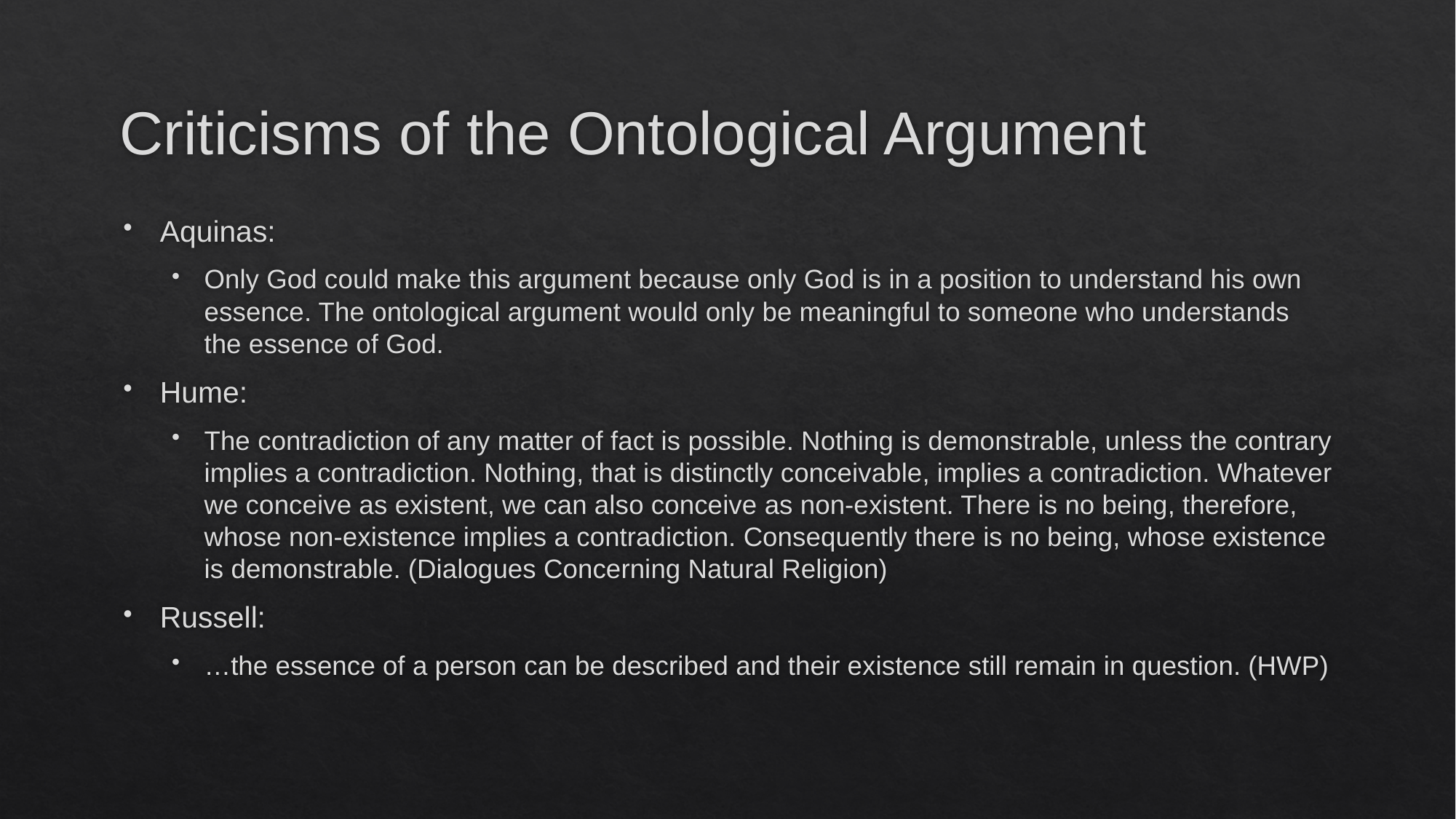

# Criticisms of the Ontological Argument
Aquinas:
Only God could make this argument because only God is in a position to understand his own essence. The ontological argument would only be meaningful to someone who understands the essence of God.
Hume:
The contradiction of any matter of fact is possible. Nothing is demonstrable, unless the contrary implies a contradiction. Nothing, that is distinctly conceivable, implies a contradiction. Whatever we conceive as existent, we can also conceive as non-existent. There is no being, therefore, whose non-existence implies a contradiction. Consequently there is no being, whose existence is demonstrable. (Dialogues Concerning Natural Religion)
Russell:
…the essence of a person can be described and their existence still remain in question. (HWP)